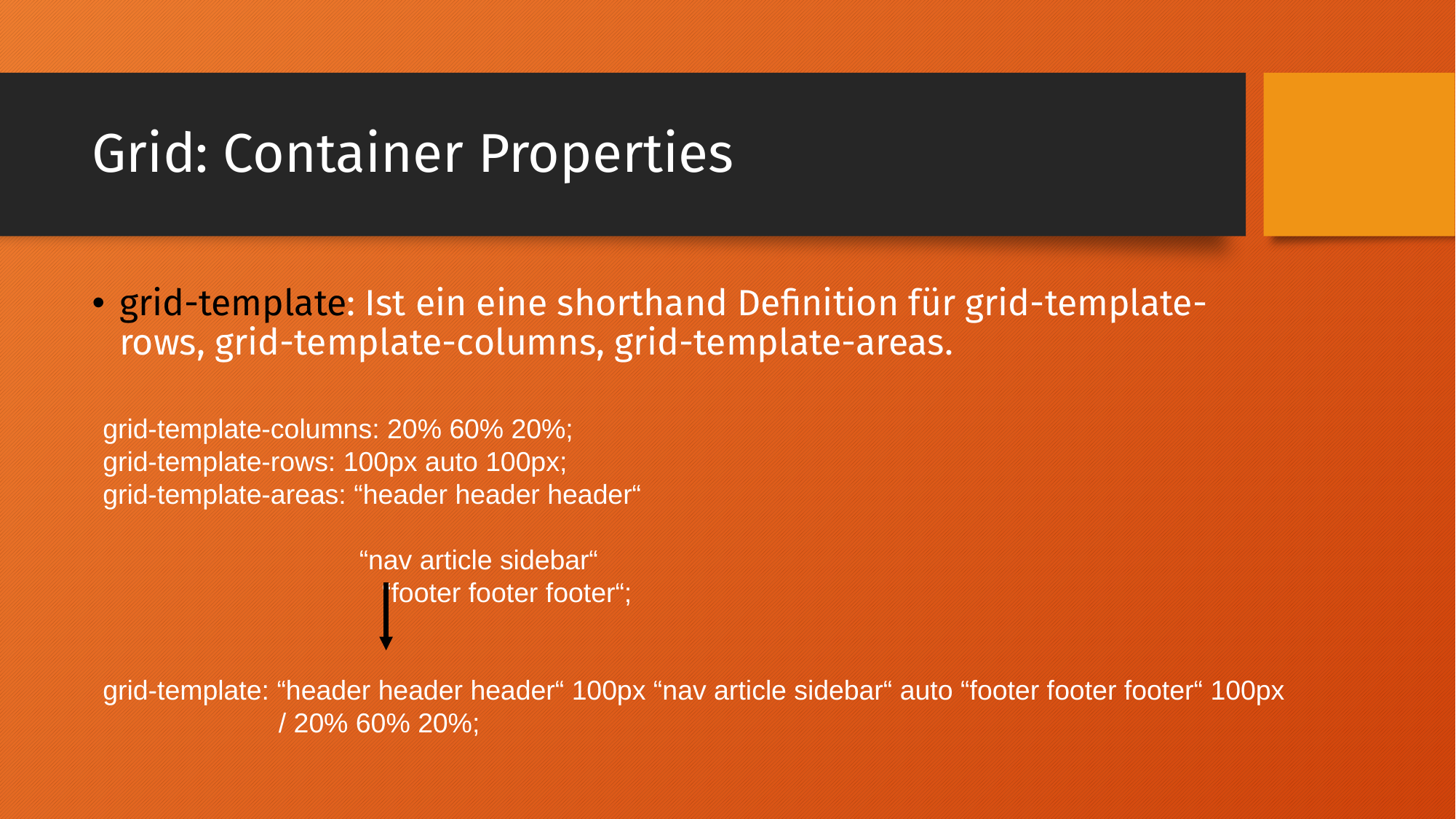

# Grid: Container Properties
grid-template: Ist ein eine shorthand Definition für grid-template-rows, grid-template-columns, grid-template-areas.

grid-template-columns: 20% 60% 20%;
grid-template-rows: 100px auto 100px;
grid-template-areas: “header header header“
		     “nav article sidebar“
		        “footer footer footer“;
grid-template: “header header header“ 100px “nav article sidebar“ auto “footer footer footer“ 100px
                       / 20% 60% 20%;